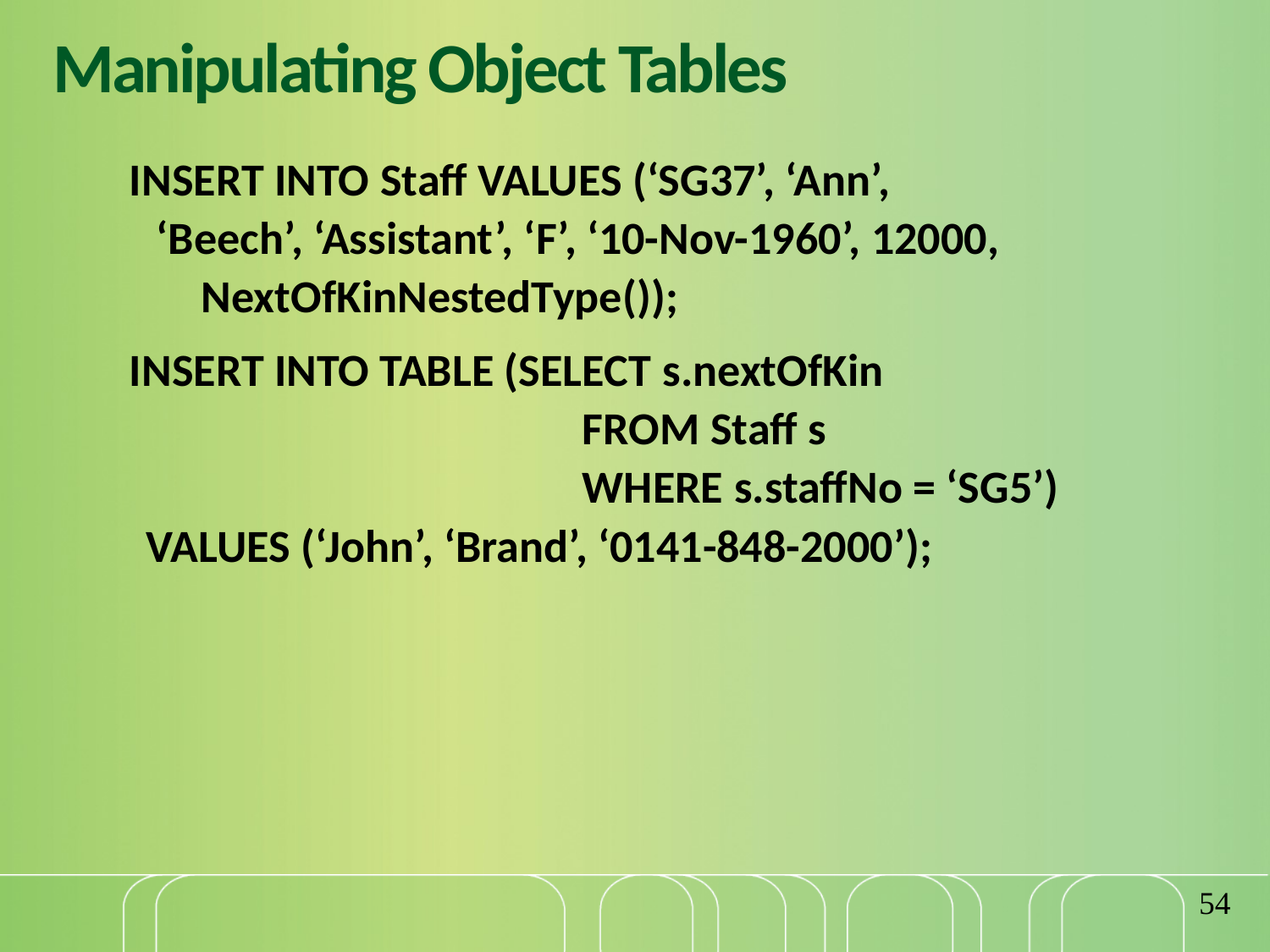

# Manipulating Object Tables
	INSERT INTO Staff VALUES (‘SG37’, ‘Ann’,
 ‘Beech’, ‘Assistant’, ‘F’, ‘10-Nov-1960’, 12000,
	NextOfKinNestedType());

	INSERT INTO TABLE (SELECT s.nextOfKin
				FROM Staff s
				WHERE s.staffNo = ‘SG5’)
VALUES (‘John’, ‘Brand’, ‘0141-848-2000’);

54